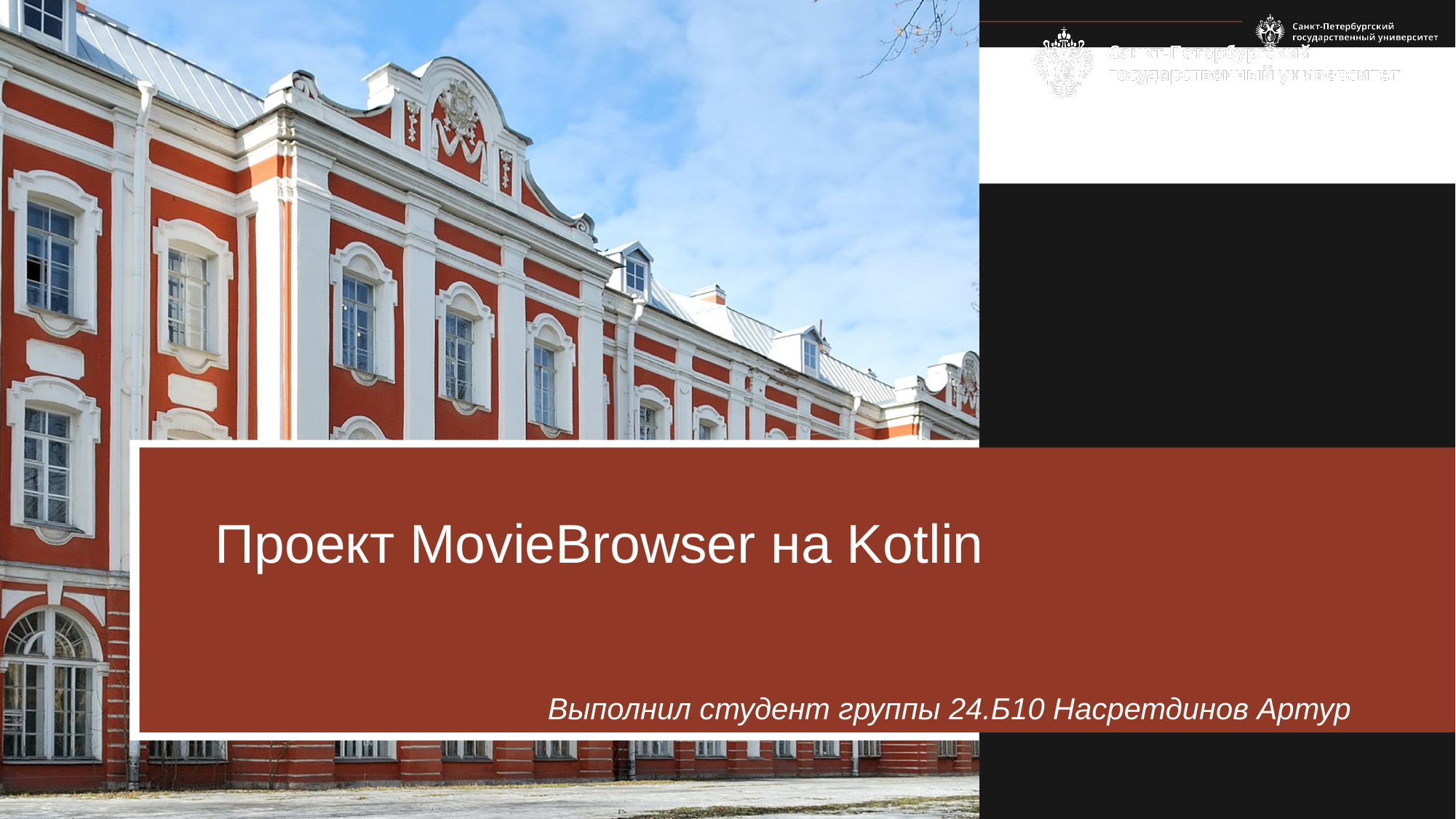

Проект MovieBrowser на Kotlin
Выполнил студент группы 24.Б10 Насретдинов Артур